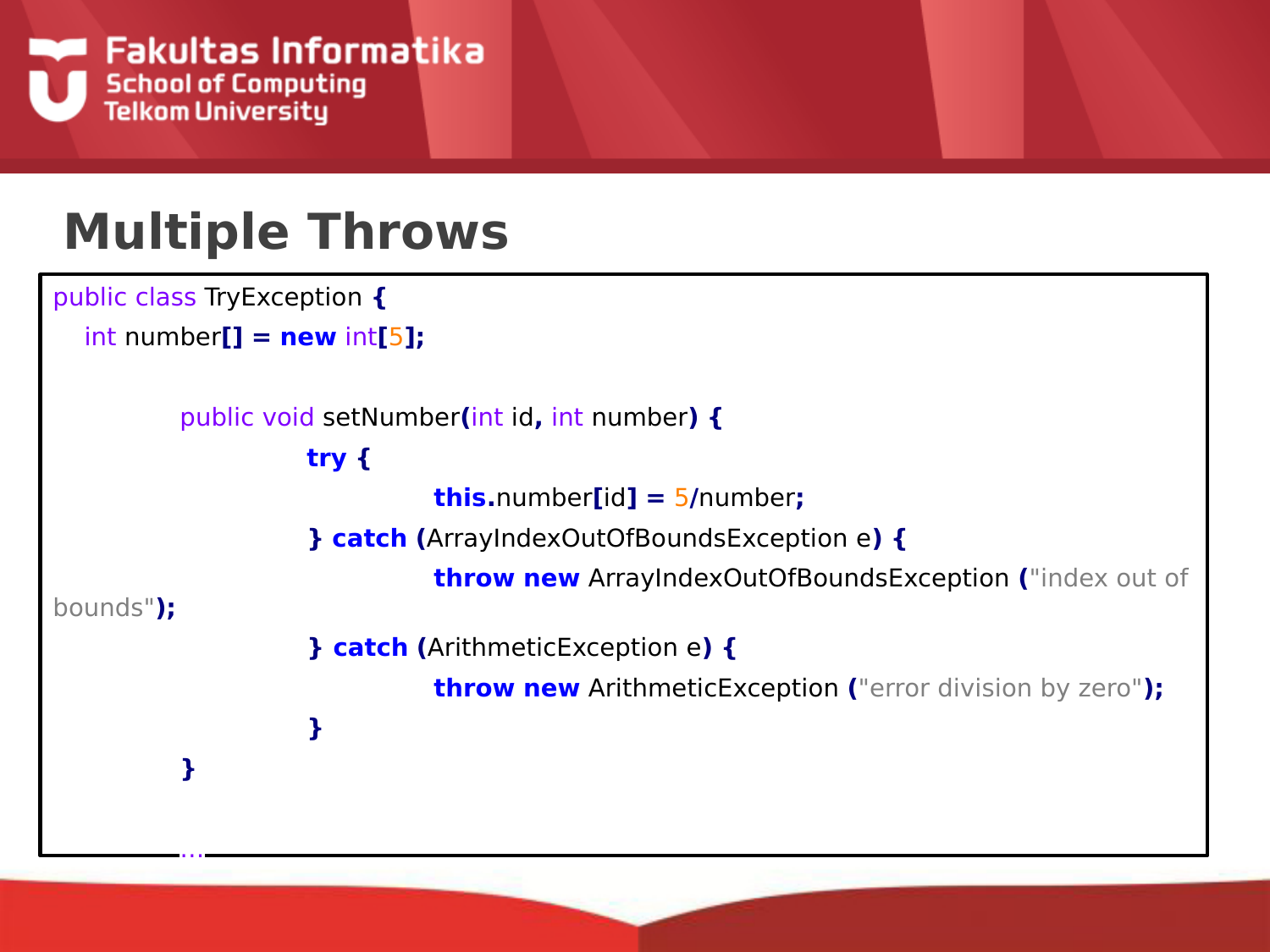

# Multiple Throws
public class TryException {
    int number[] = new int[5];

	public void setNumber(int id, int number) {
		try {
			this.number[id] = 5/number;
		} catch (ArrayIndexOutOfBoundsException e) {
			throw new ArrayIndexOutOfBoundsException ("index out of bounds");
		} catch (ArithmeticException e) {
			throw new ArithmeticException ("error division by zero");
		}
	}

	…